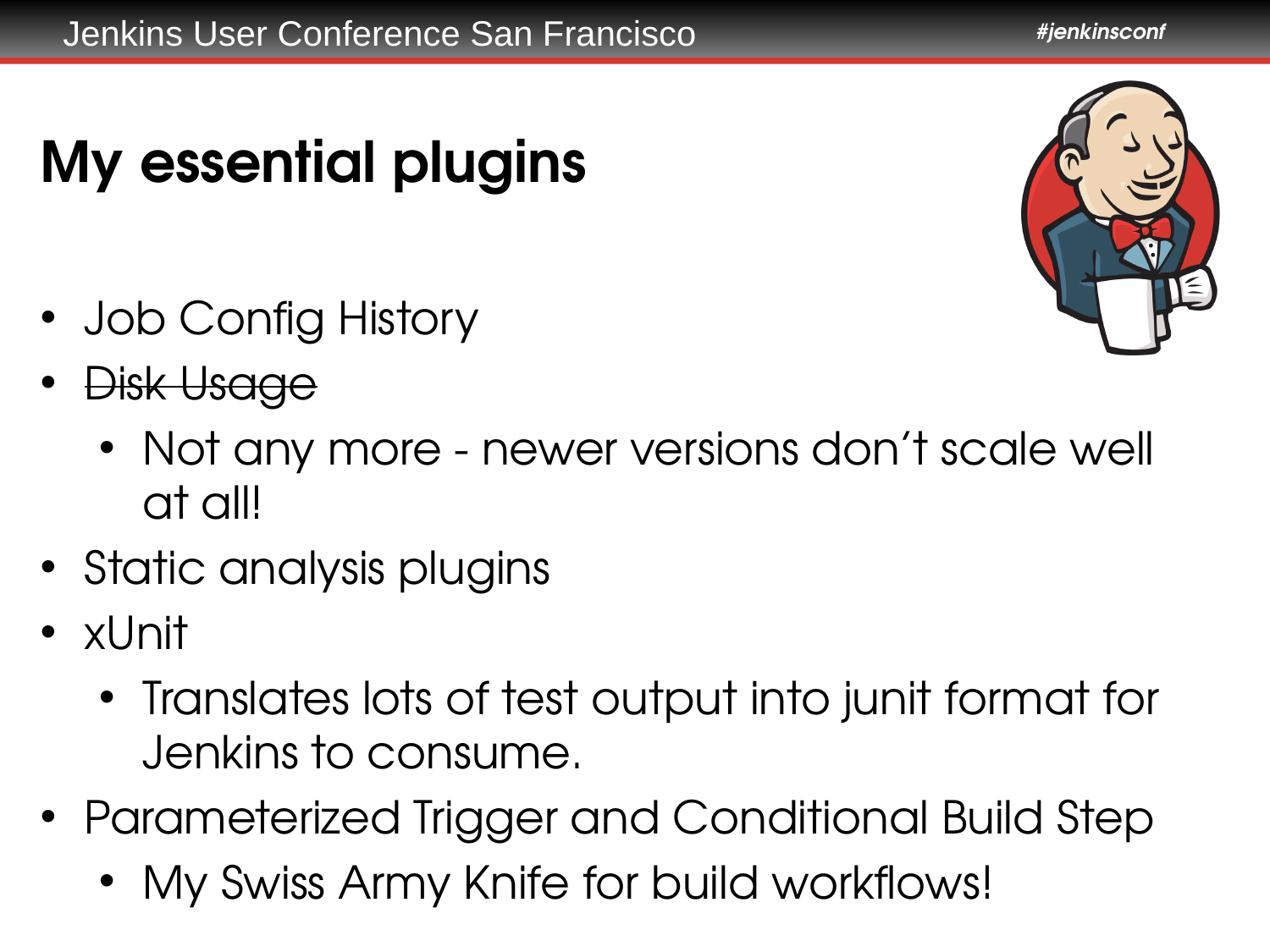

# My essential plugins
Job Config History
Disk Usage
Not any more - newer versions don’t scale well at all!
Static analysis plugins
xUnit
Translates lots of test output into junit format for Jenkins to consume.
Parameterized Trigger and Conditional Build Step
My Swiss Army Knife for build workflows!
26